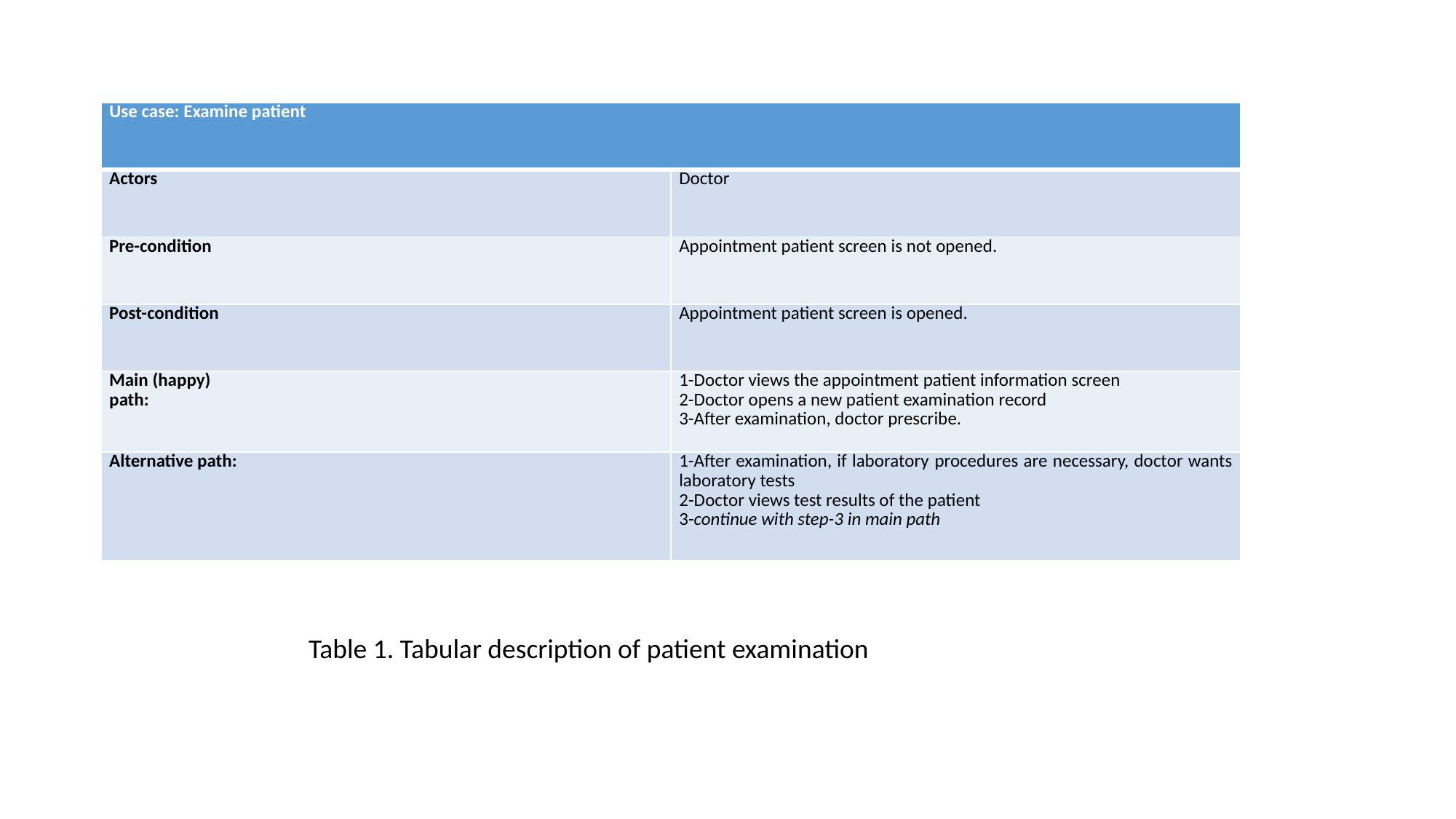

| Use case: Examine patient |  |
| --- | --- |
| Actors | Doctor |
| Pre-condition | Appointment patient screen is not opened. |
| Post-condition | Appointment patient screen is opened. |
| Main (happy) path: | 1-Doctor views the appointment patient information screen 2-Doctor opens a new patient examination record 3-After examination, doctor prescribe. |
| Alternative path: | 1-After examination, if laboratory procedures are necessary, doctor wants laboratory tests 2-Doctor views test results of the patient 3-continue with step-3 in main path |
Table 1. Tabular description of patient examination